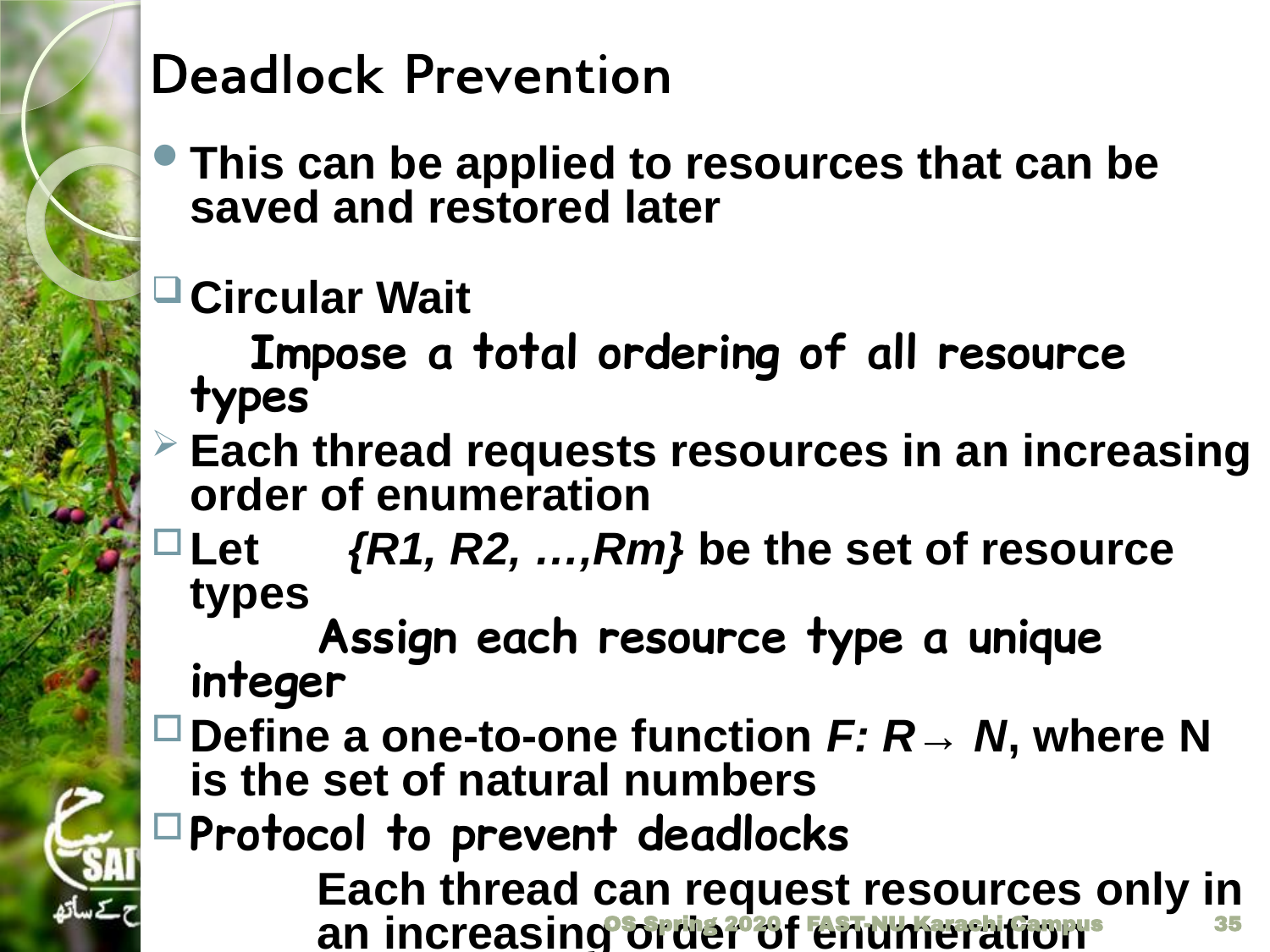

# Deadlock Prevention
This can be applied to resources that can be saved and restored later

Circular Wait
	    Impose a total ordering of all resource types
Each thread requests resources in an increasing order of enumeration
Let       {R1, R2, …,Rm} be the set of resource types
		Assign each resource type a unique integer
Define a one-to-one function F: R→ N, where N is the set of natural numbers
Protocol to prevent deadlocks
		Each thread can request resources only in 	an increasing order of enumeration

OS Spring 2020
FAST-NU Karachi Campus
35